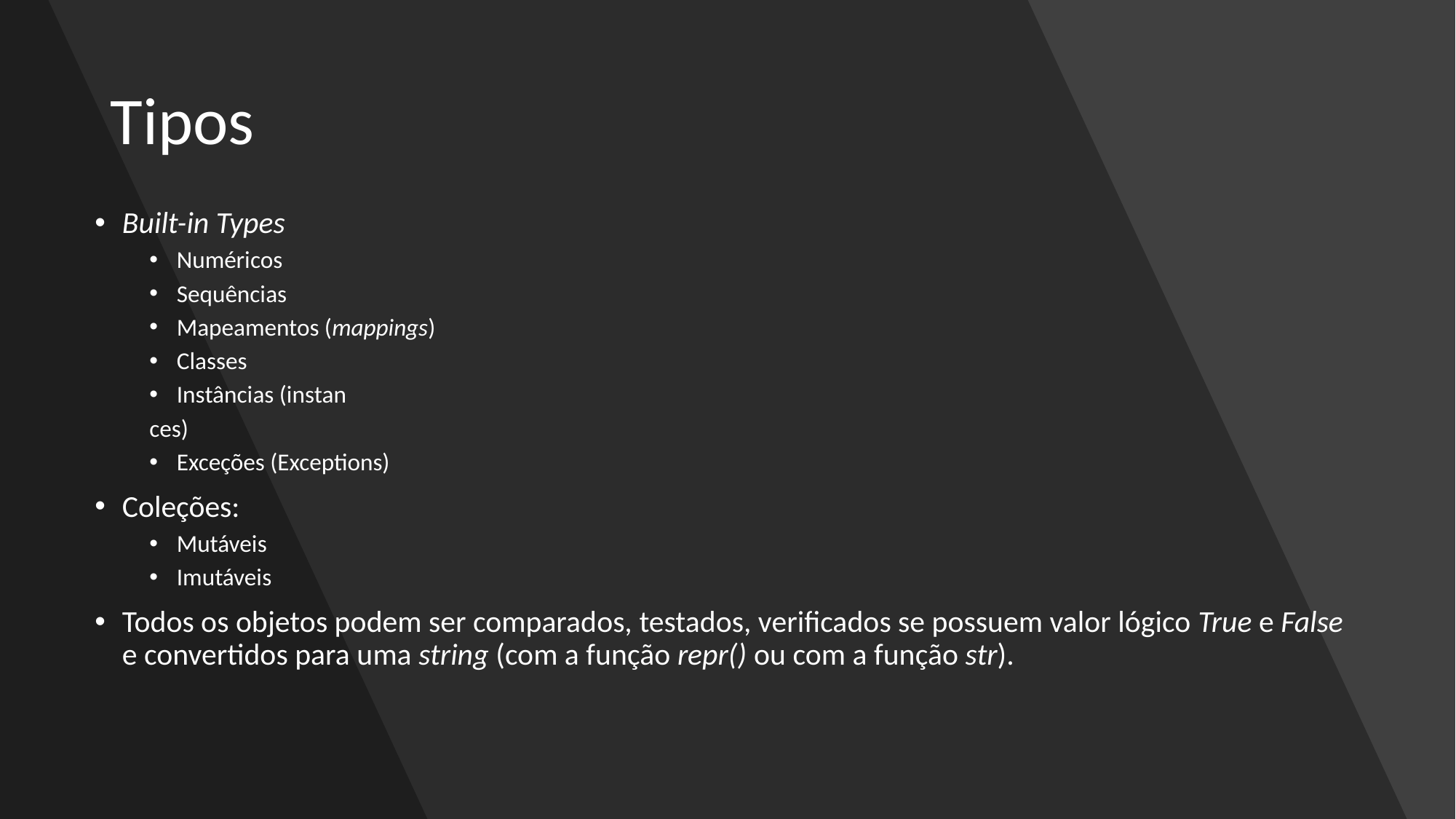

# Tipos
Built-in Types
Numéricos
Sequências
Mapeamentos (mappings)
Classes
Instâncias (instan
ces)
Exceções (Exceptions)
Coleções:
Mutáveis
Imutáveis
Todos os objetos podem ser comparados, testados, verificados se possuem valor lógico True e False e convertidos para uma string (com a função repr() ou com a função str).